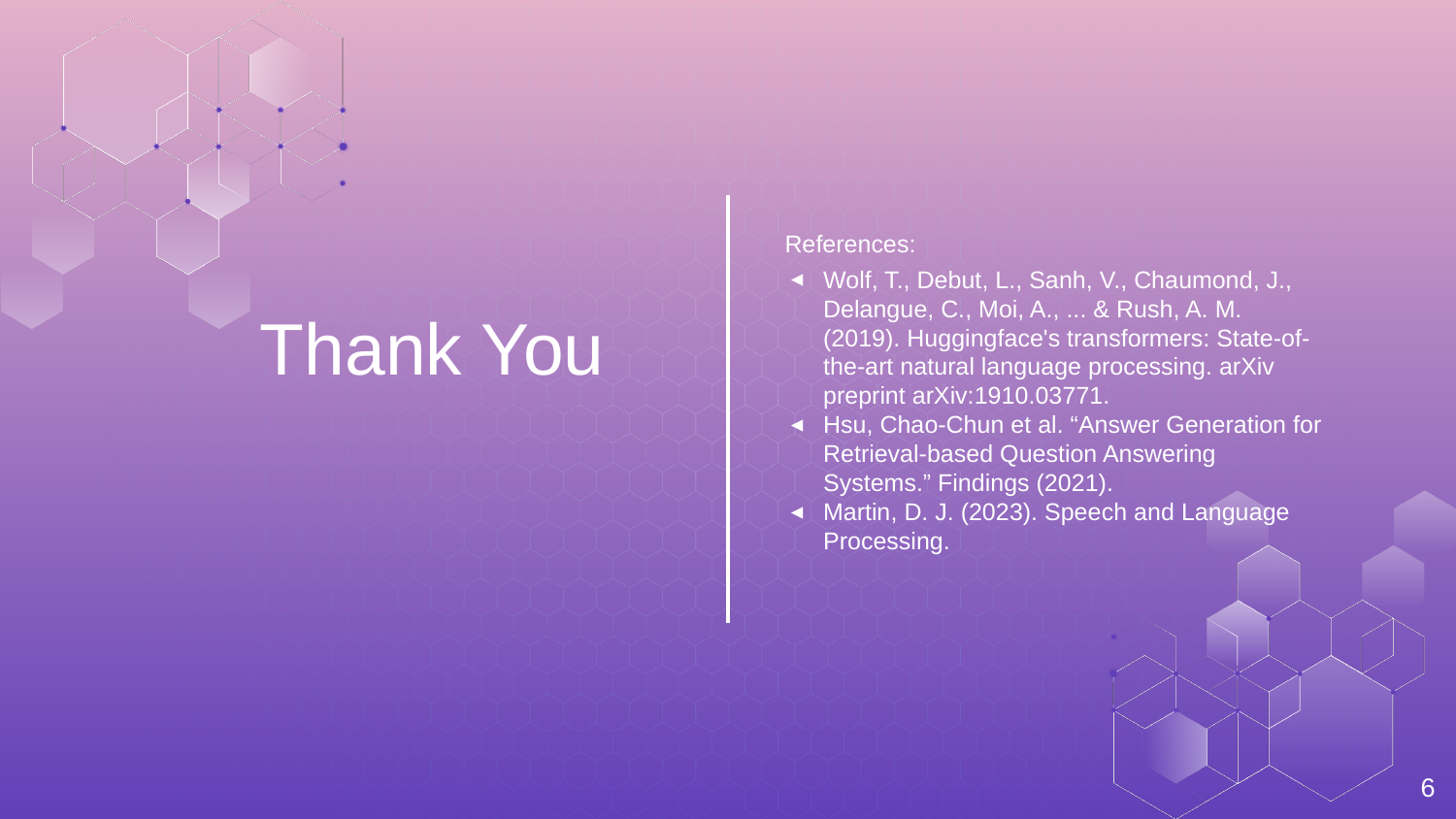

References:
Wolf, T., Debut, L., Sanh, V., Chaumond, J., Delangue, C., Moi, A., ... & Rush, A. M. (2019). Huggingface's transformers: State-of-the-art natural language processing. arXiv preprint arXiv:1910.03771.
Hsu, Chao-Chun et al. “Answer Generation for Retrieval-based Question Answering Systems.” Findings (2021).
Martin, D. J. (2023). Speech and Language Processing.

# Thank You

6